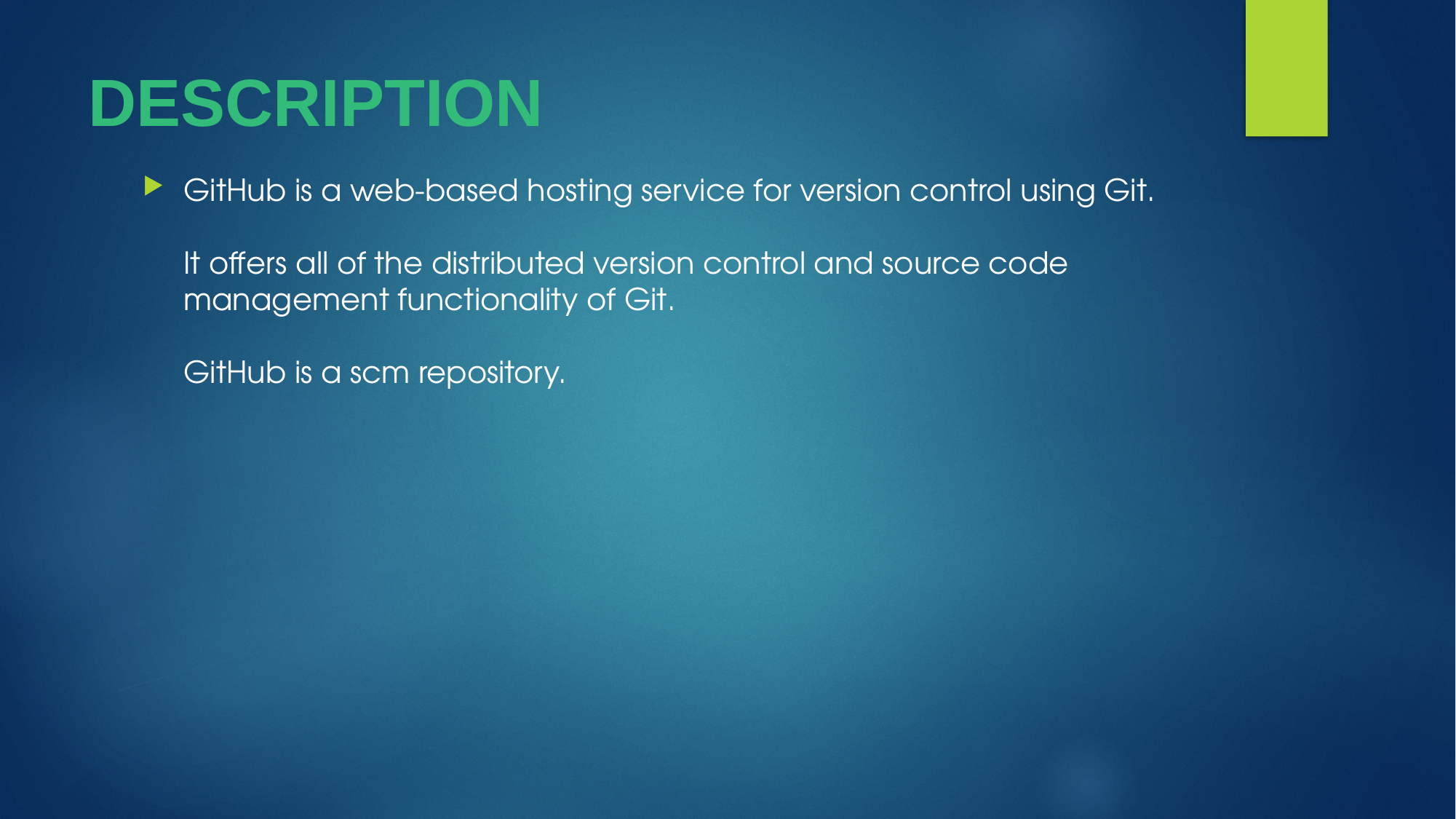

# DESCRIPTION
GitHub is a web-based hosting service for version control using Git.
It offers all of the distributed version control and source code management functionality of Git.
GitHub is a scm repository.